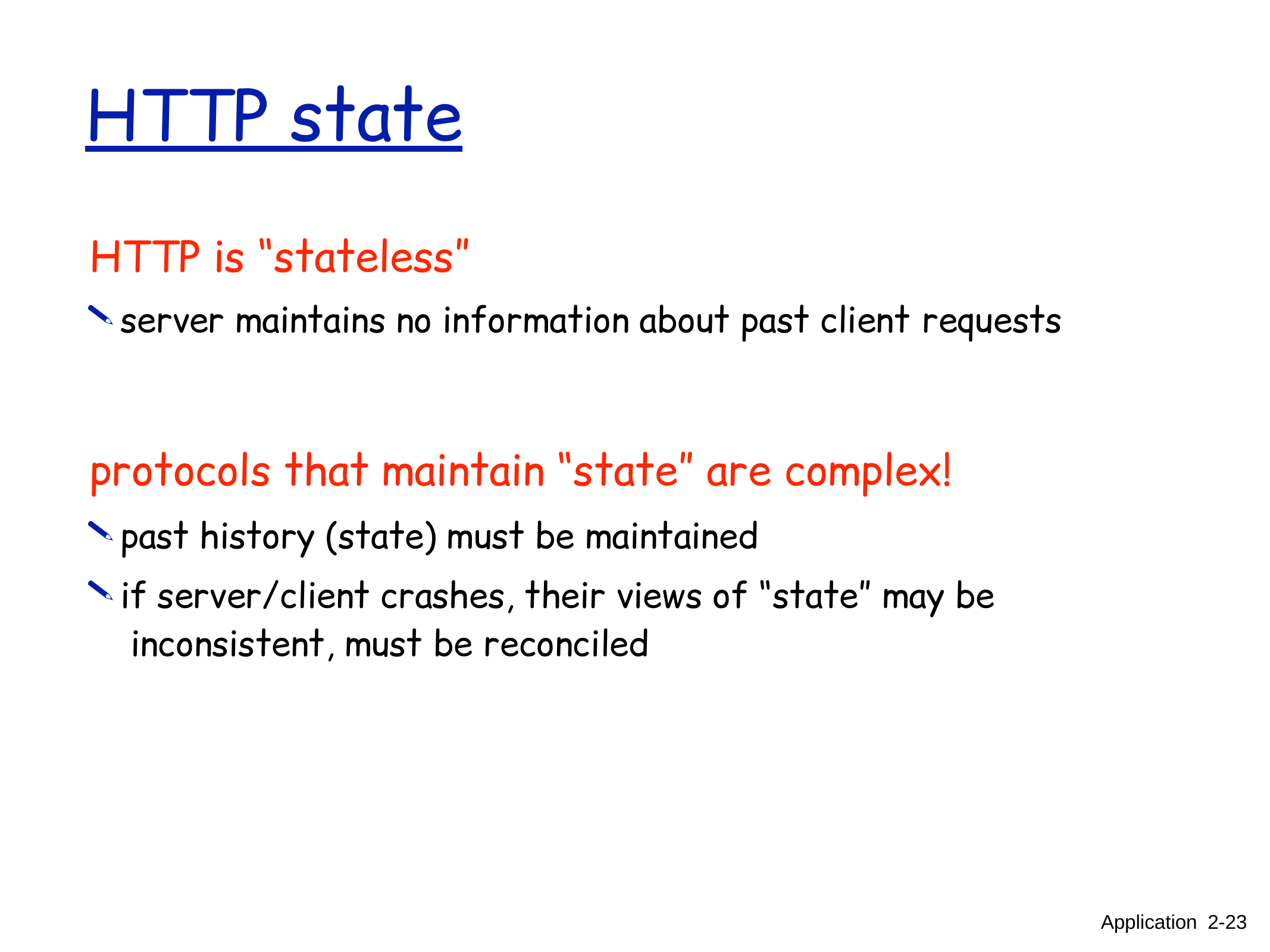

# HTTP state

HTTP is “stateless”
server maintains no information about past client requests

protocols that maintain “state” are complex!
past history (state) must be maintained
if server/client crashes, their views of “state” may be  inconsistent, must be reconciled
Application 2-23